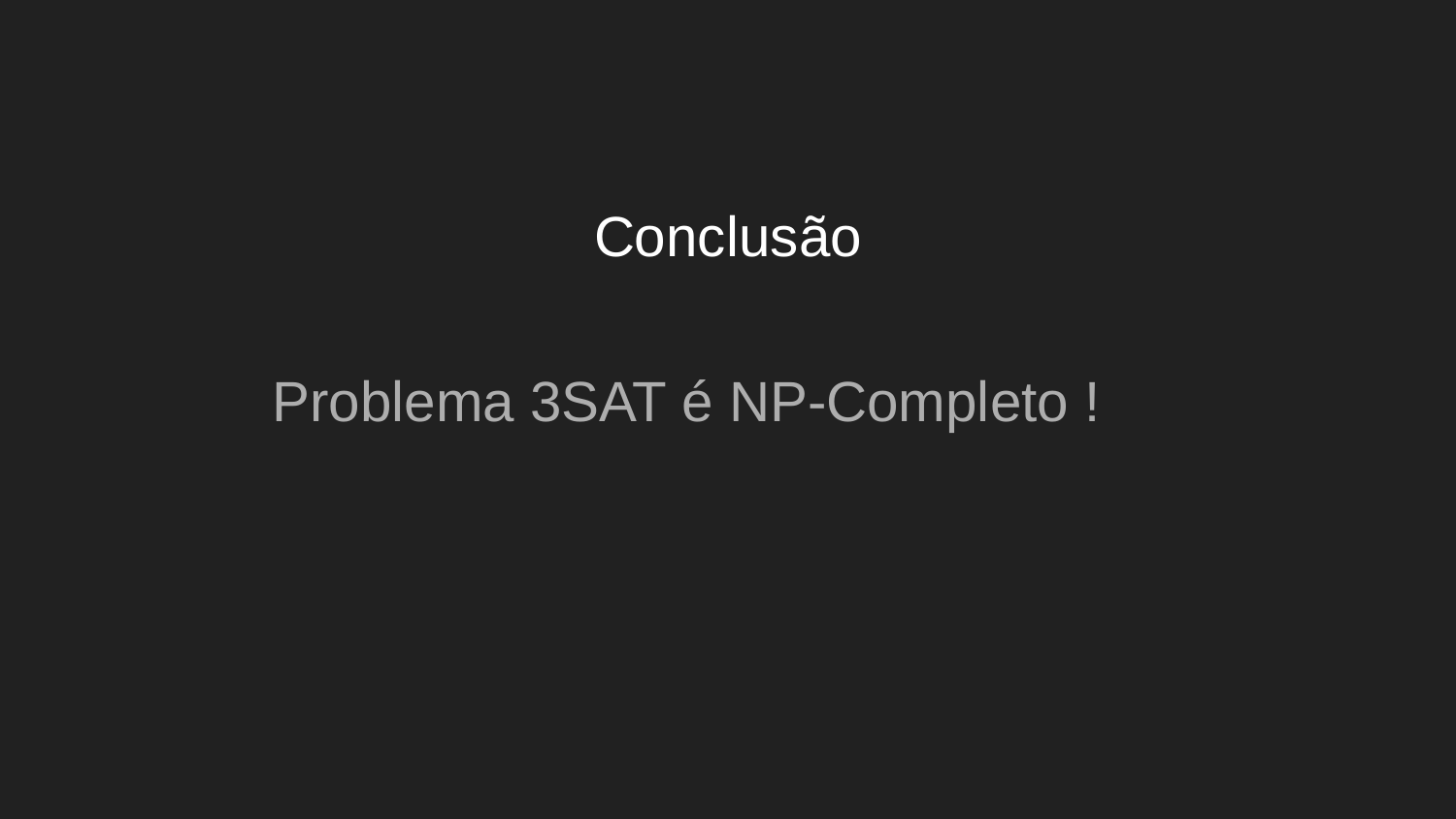

# Conclusão
Problema 3SAT é NP-Completo !